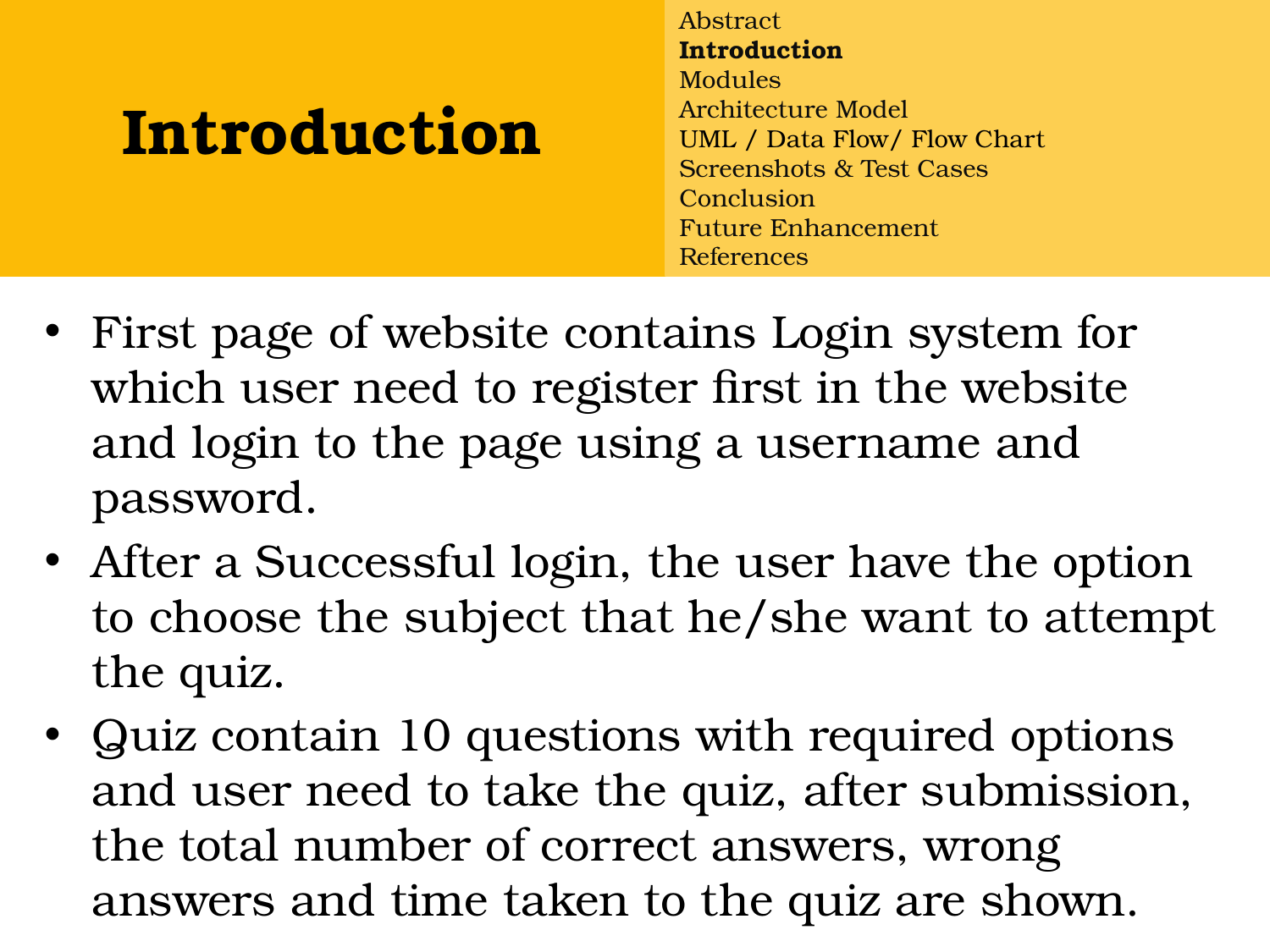

Abstract
Introduction
Modules
Architecture Model
UML / Data Flow/ Flow Chart
Screenshots & Test Cases
Conclusion
Future Enhancement
References

Abstract
Introduction
Modules
Architecture Model
Software/Hardware Requirements
Screenshots
Conclusion
Future Enhancement
References
Abstract
Introduction
Existing System
Proposed System
Software requirements
Architecture Model
Modules
UML  Diagrams/ER Diagrams/Flow Charts
References

Introduction
First page of website contains Login system for which user need to register first in the website and login to the page using a username and password.
After a Successful login, the user have the option to choose the subject that he/she want to attempt the quiz.
Quiz contain 10 questions with required options  and user need to take the quiz, after submission, the total number of correct answers, wrong answers and time taken to the quiz are shown.